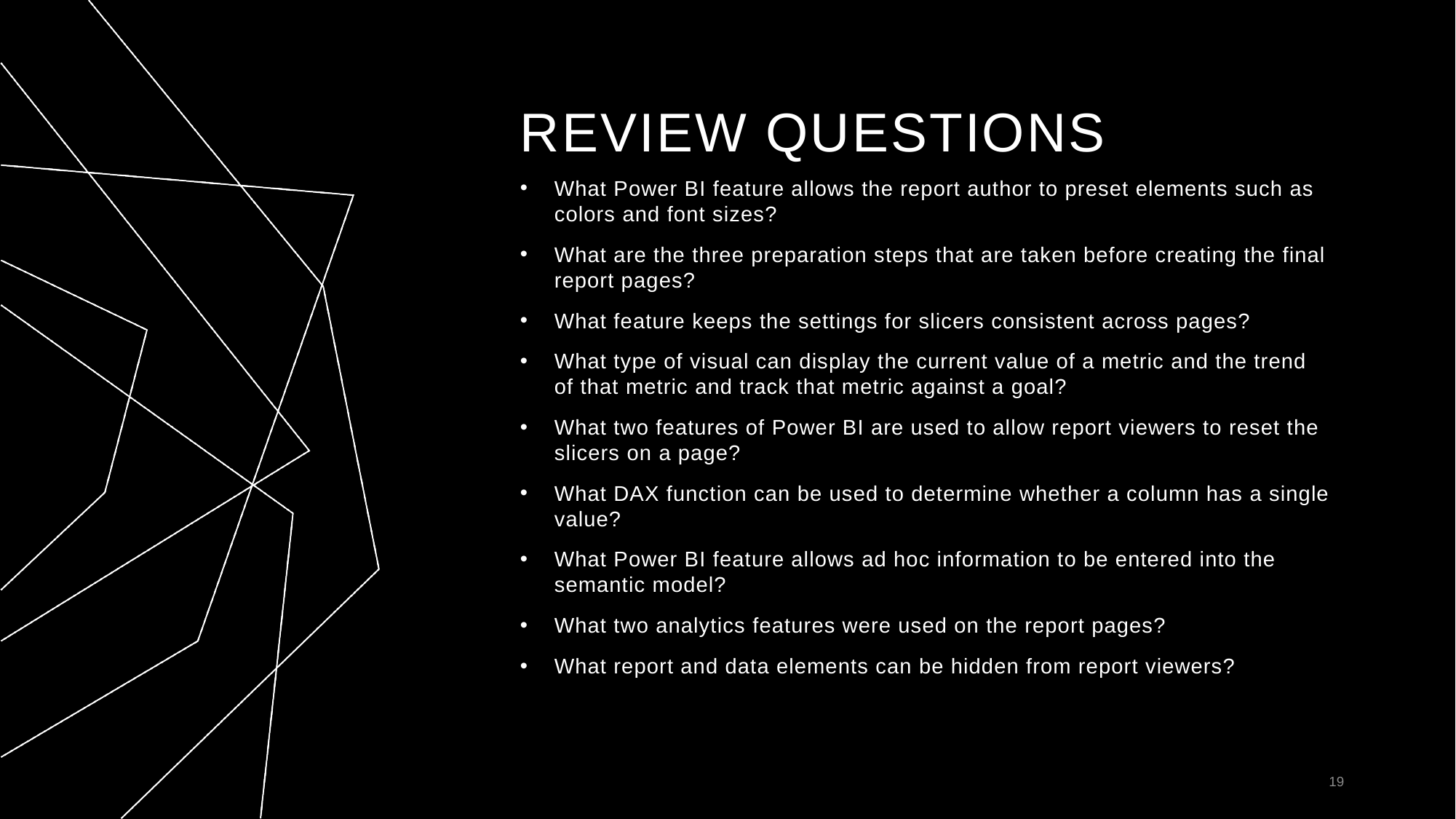

# Review Questions
What Power BI feature allows the report author to preset elements such as colors and font sizes?
What are the three preparation steps that are taken before creating the final report pages?
What feature keeps the settings for slicers consistent across pages?
What type of visual can display the current value of a metric and the trend of that metric and track that metric against a goal?
What two features of Power BI are used to allow report viewers to reset the slicers on a page?
What DAX function can be used to determine whether a column has a single value?
What Power BI feature allows ad hoc information to be entered into the semantic model?
What two analytics features were used on the report pages?
What report and data elements can be hidden from report viewers?
19